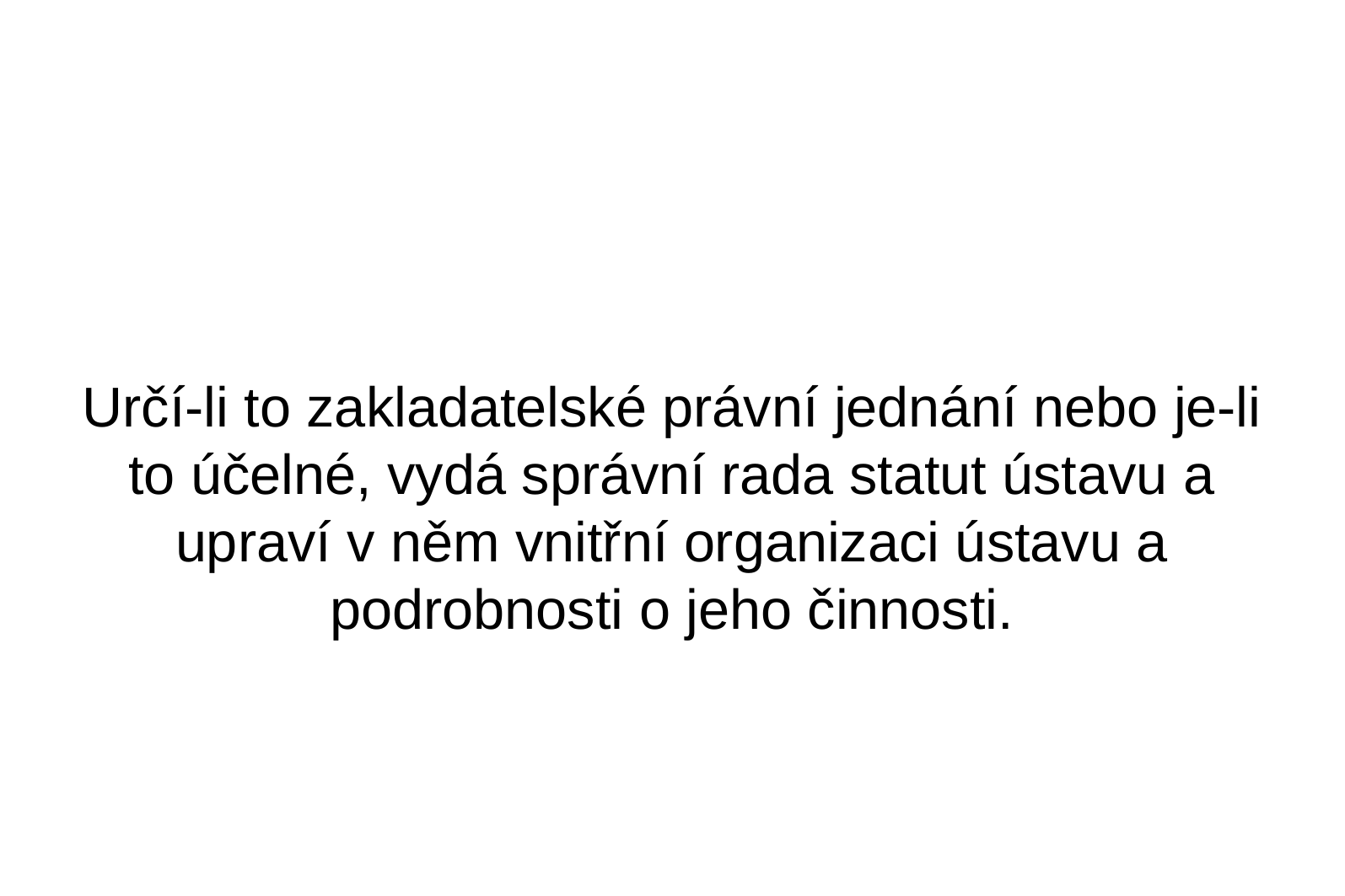

Určí-li to zakladatelské právní jednání nebo je-li to účelné, vydá správní rada statut ústavu a upraví v něm vnitřní organizaci ústavu a podrobnosti o jeho činnosti.